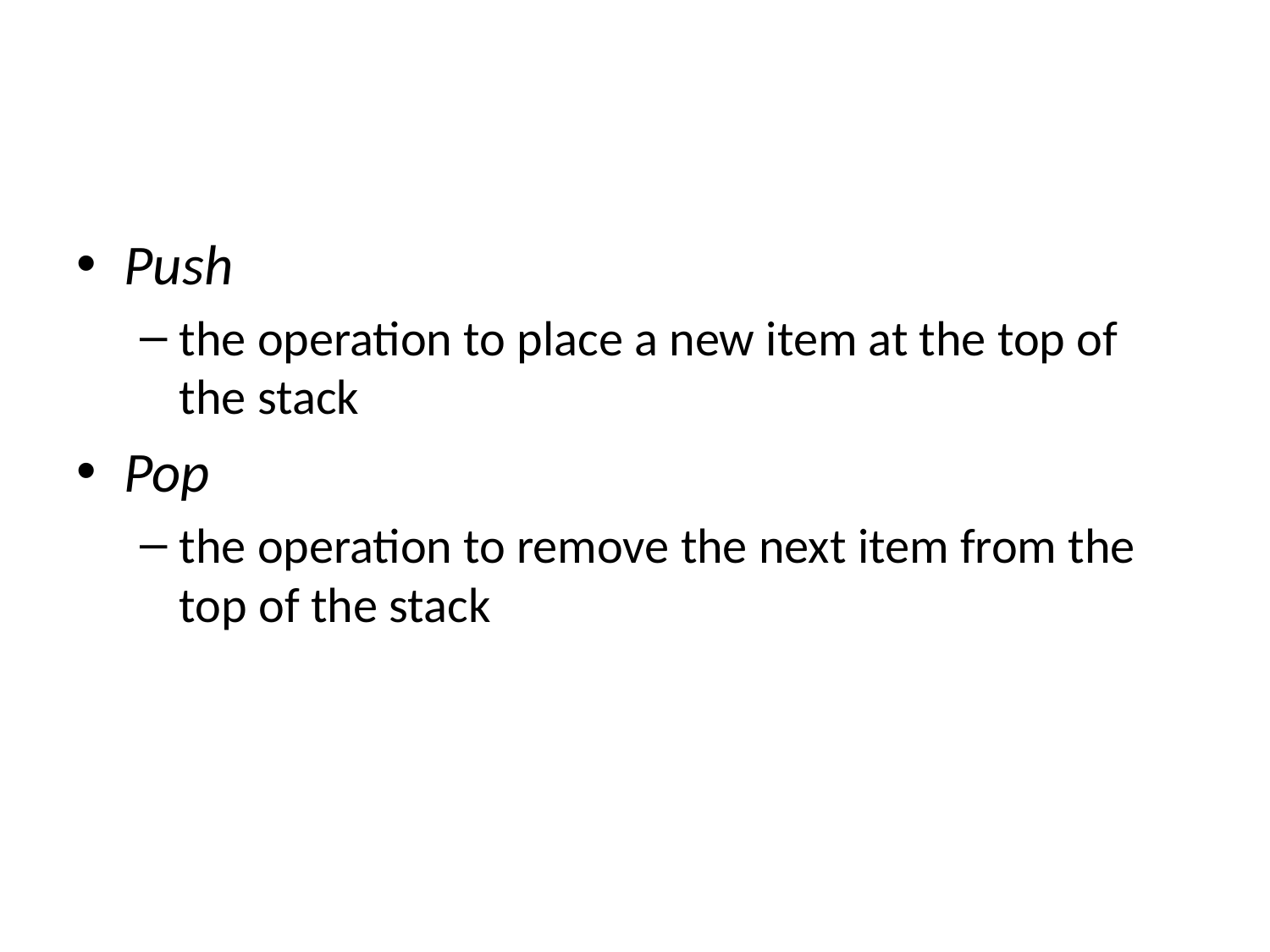

#
Push
the operation to place a new item at the top of the stack
Pop
the operation to remove the next item from the top of the stack